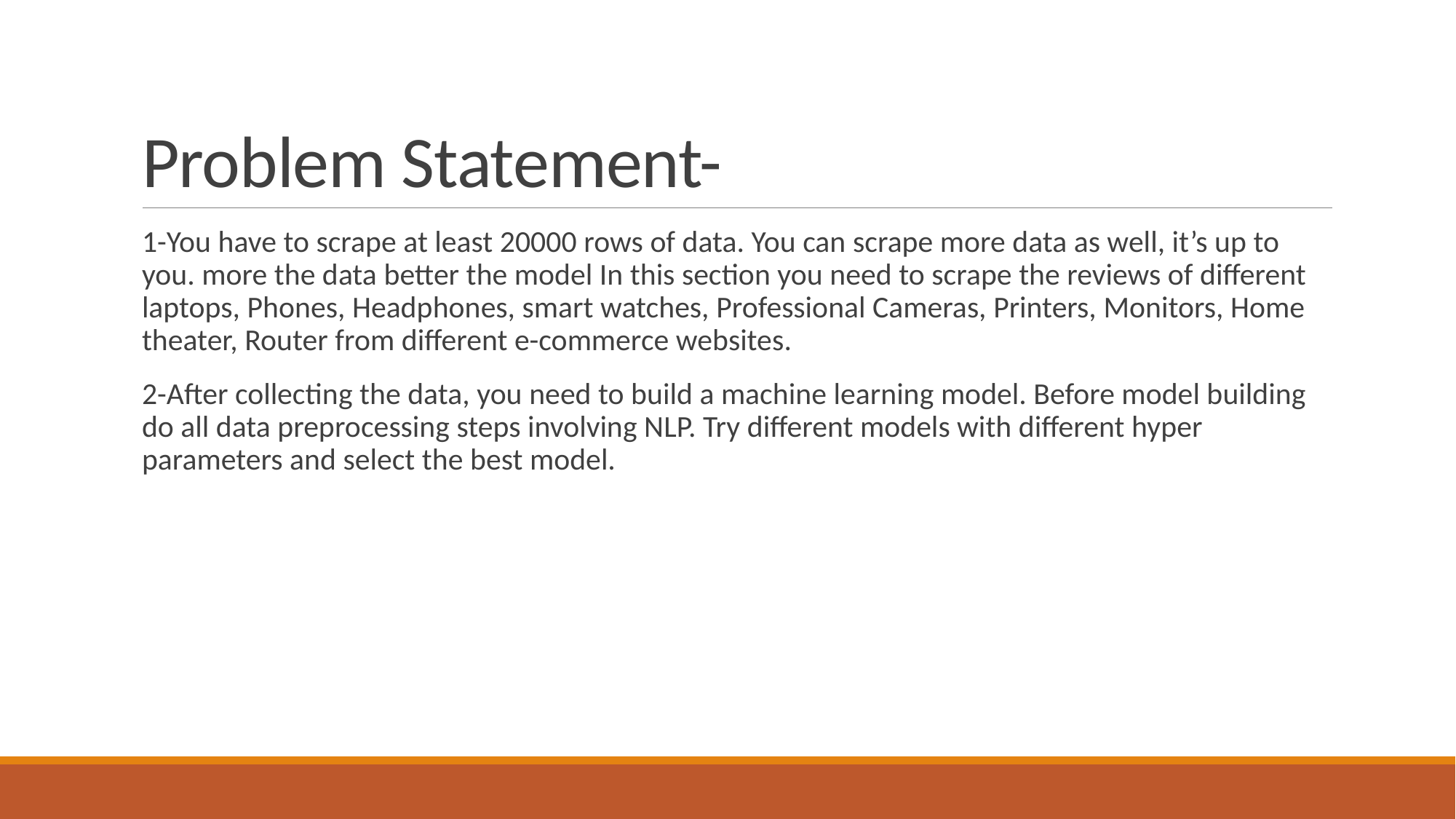

# Problem Statement-
1-You have to scrape at least 20000 rows of data. You can scrape more data as well, it’s up to you. more the data better the model In this section you need to scrape the reviews of different laptops, Phones, Headphones, smart watches, Professional Cameras, Printers, Monitors, Home theater, Router from different e-commerce websites.
2-After collecting the data, you need to build a machine learning model. Before model building do all data preprocessing steps involving NLP. Try different models with different hyper parameters and select the best model.